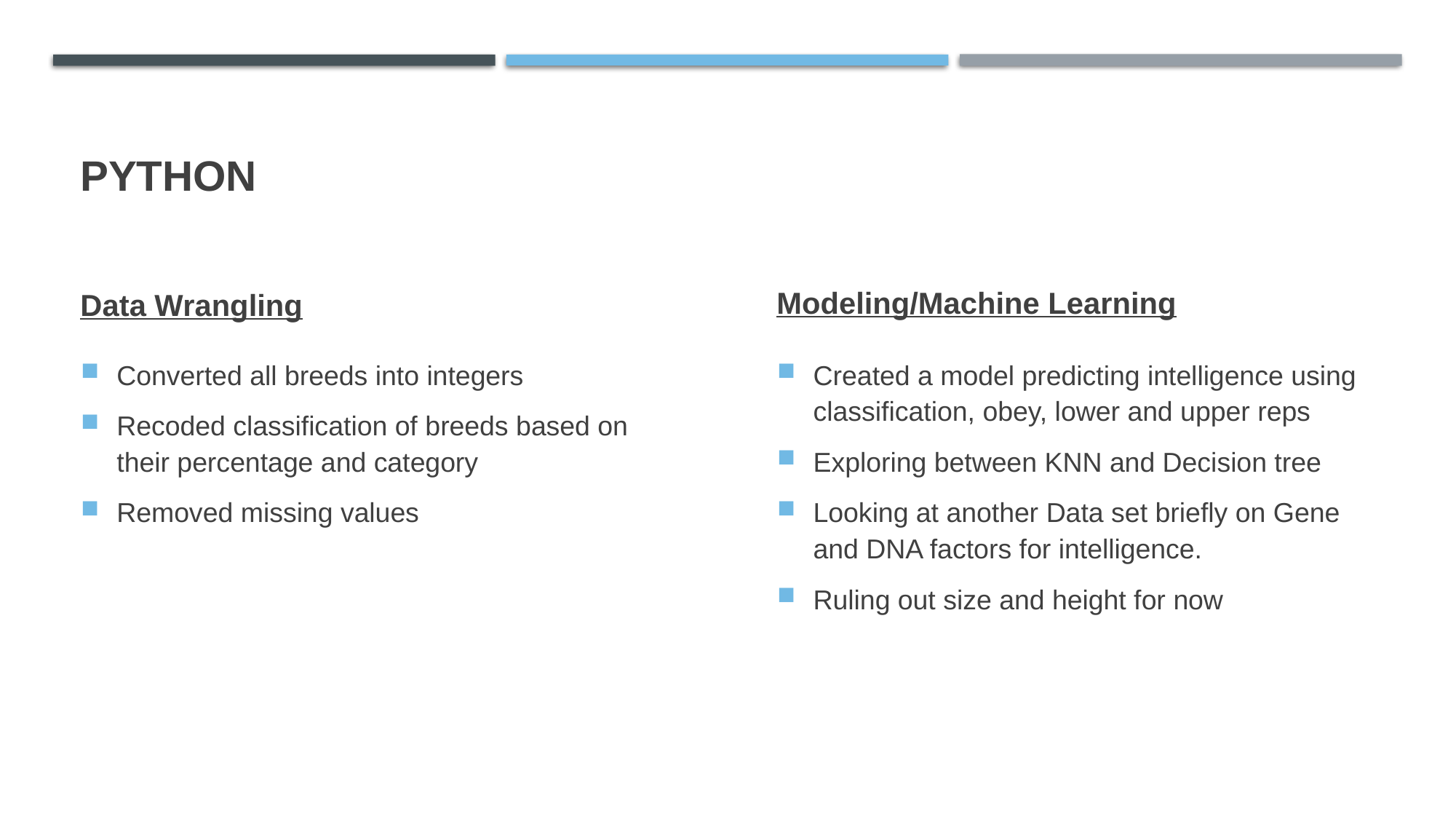

# Python
Data Wrangling
Modeling/Machine Learning
Converted all breeds into integers
Recoded classification of breeds based on their percentage and category
Removed missing values

Created a model predicting intelligence using classification, obey, lower and upper reps
Exploring between KNN and Decision tree
Looking at another Data set briefly on Gene and DNA factors for intelligence.
Ruling out size and height for now